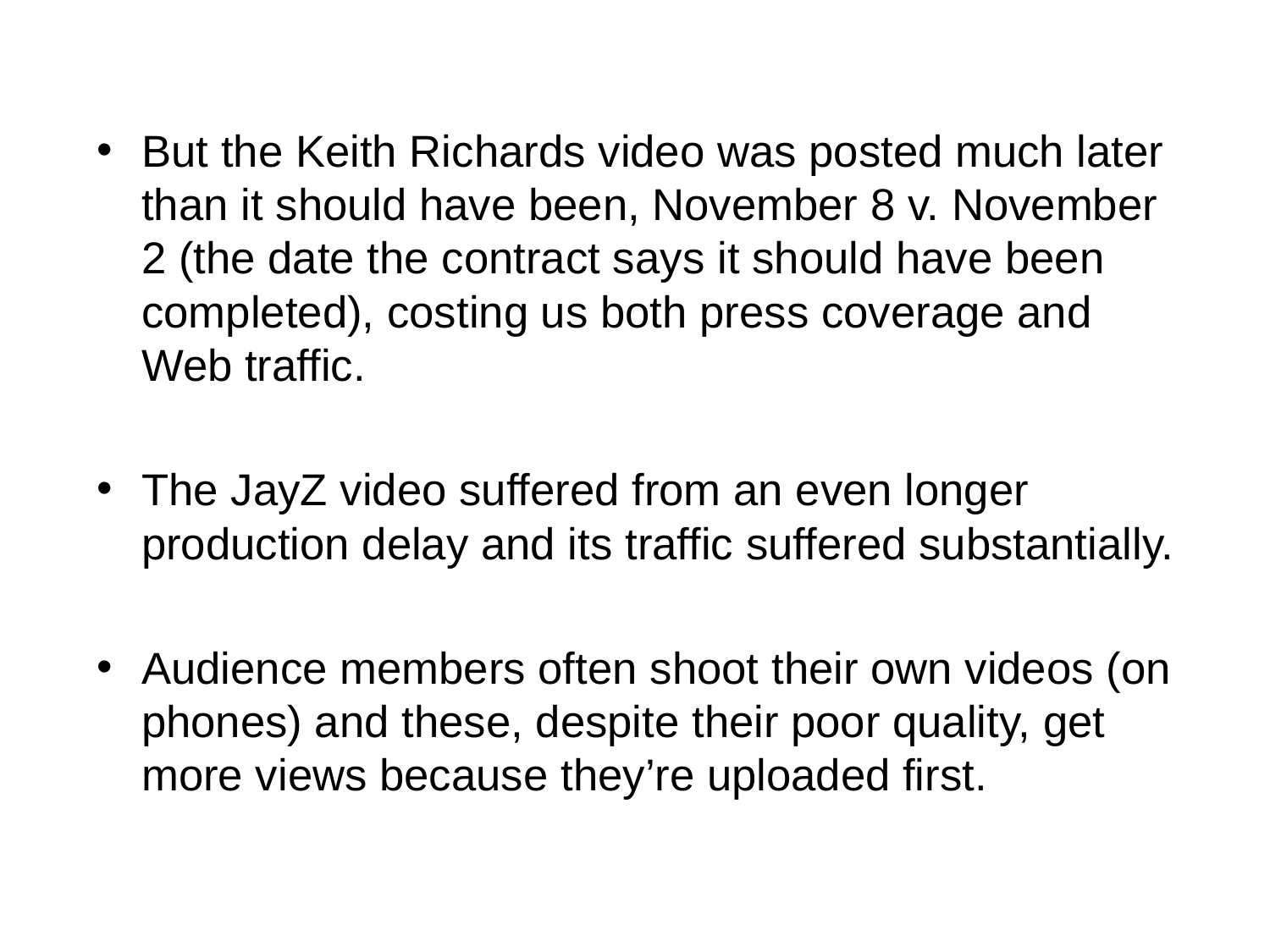

But the Keith Richards video was posted much later than it should have been, November 8 v. November 2 (the date the contract says it should have been completed), costing us both press coverage and Web traffic.

The JayZ video suffered from an even longer production delay and its traffic suffered substantially.

Audience members often shoot their own videos (on phones) and these, despite their poor quality, get more views because they’re uploaded first.